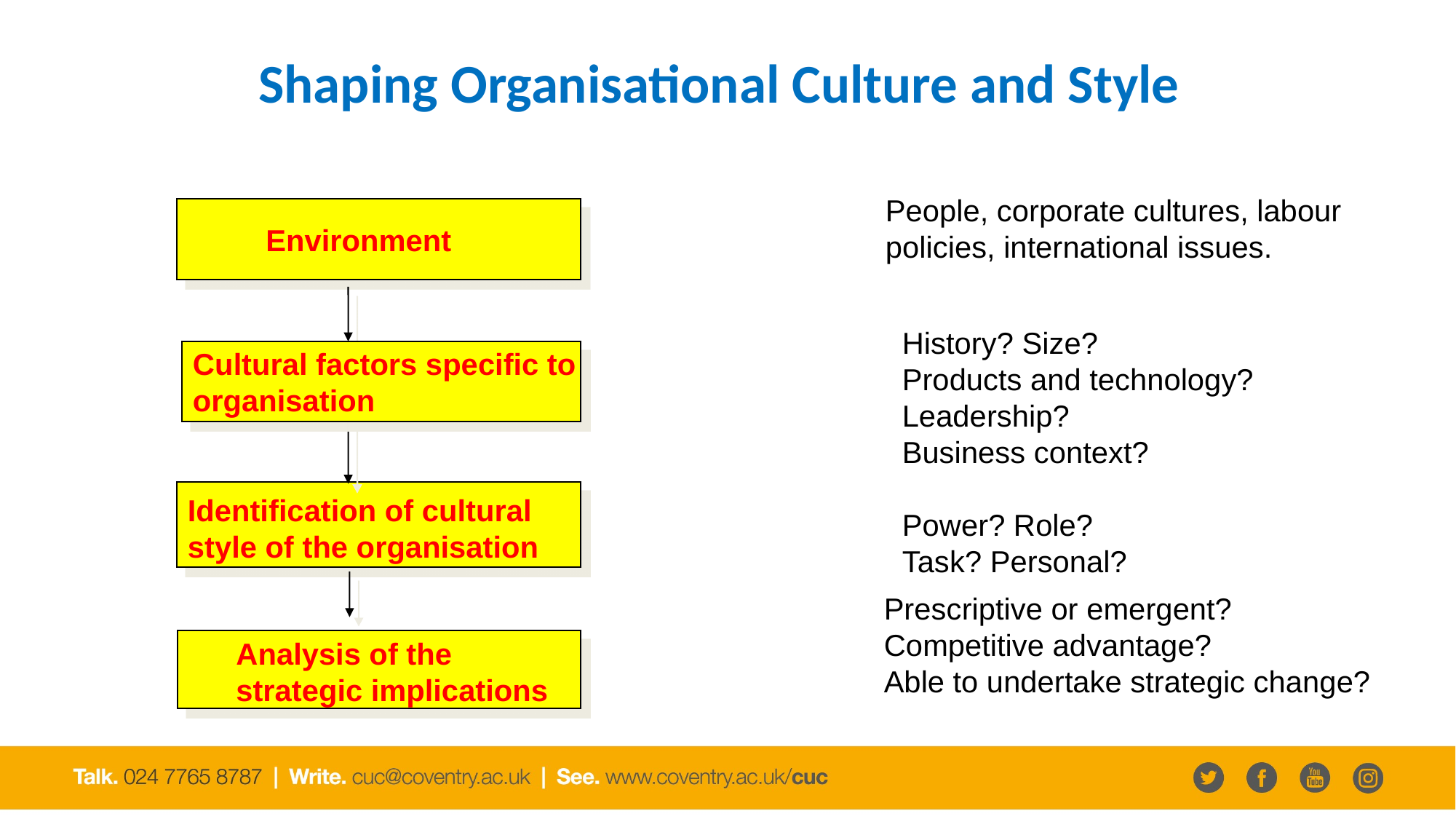

# Shaping Organisational Culture and Style
People, corporate cultures, labour policies, international issues.

Environment

History? Size?
Products and technology?
Leadership?
Business context?
Cultural factors specific to
organisation

Identification of cultural style of the organisation
Power? Role?
Task? Personal?

Prescriptive or emergent?
Competitive advantage?
Able to undertake strategic change?
Analysis of the strategic implications